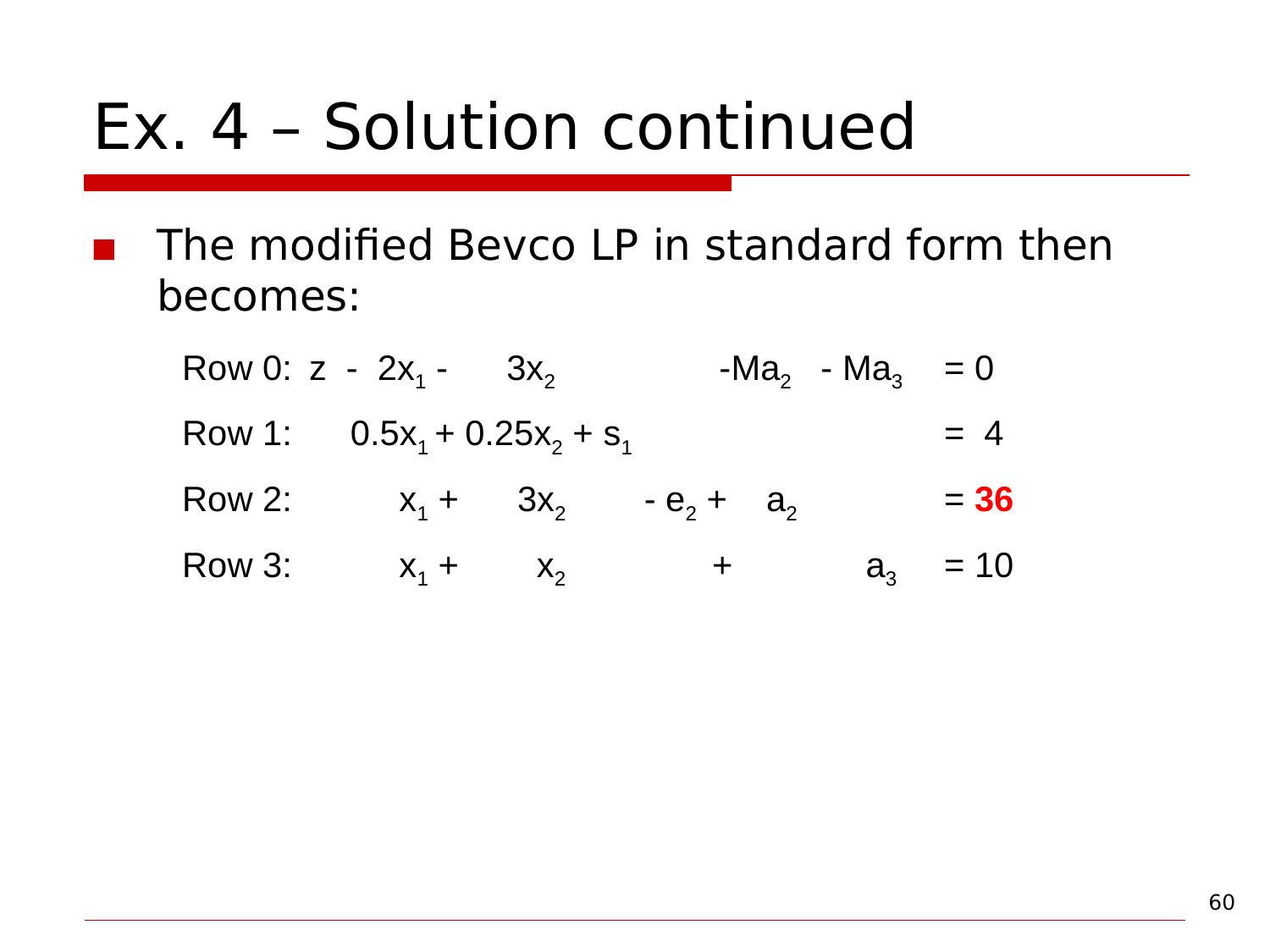

# Ex. 4 – Solution continued
The modified Bevco LP in standard form then becomes:

Row 0:	z  -  2x1 -      3x2       	   -Ma2   - Ma3	= 0
Row 1:      0.5x1 + 0.25x2 + s1      	    	=  4
Row 2:           x1 +      3x2        - e2 +    a2	    	= 36
Row 3:           x1 +        x2               +	     a3 	= 10